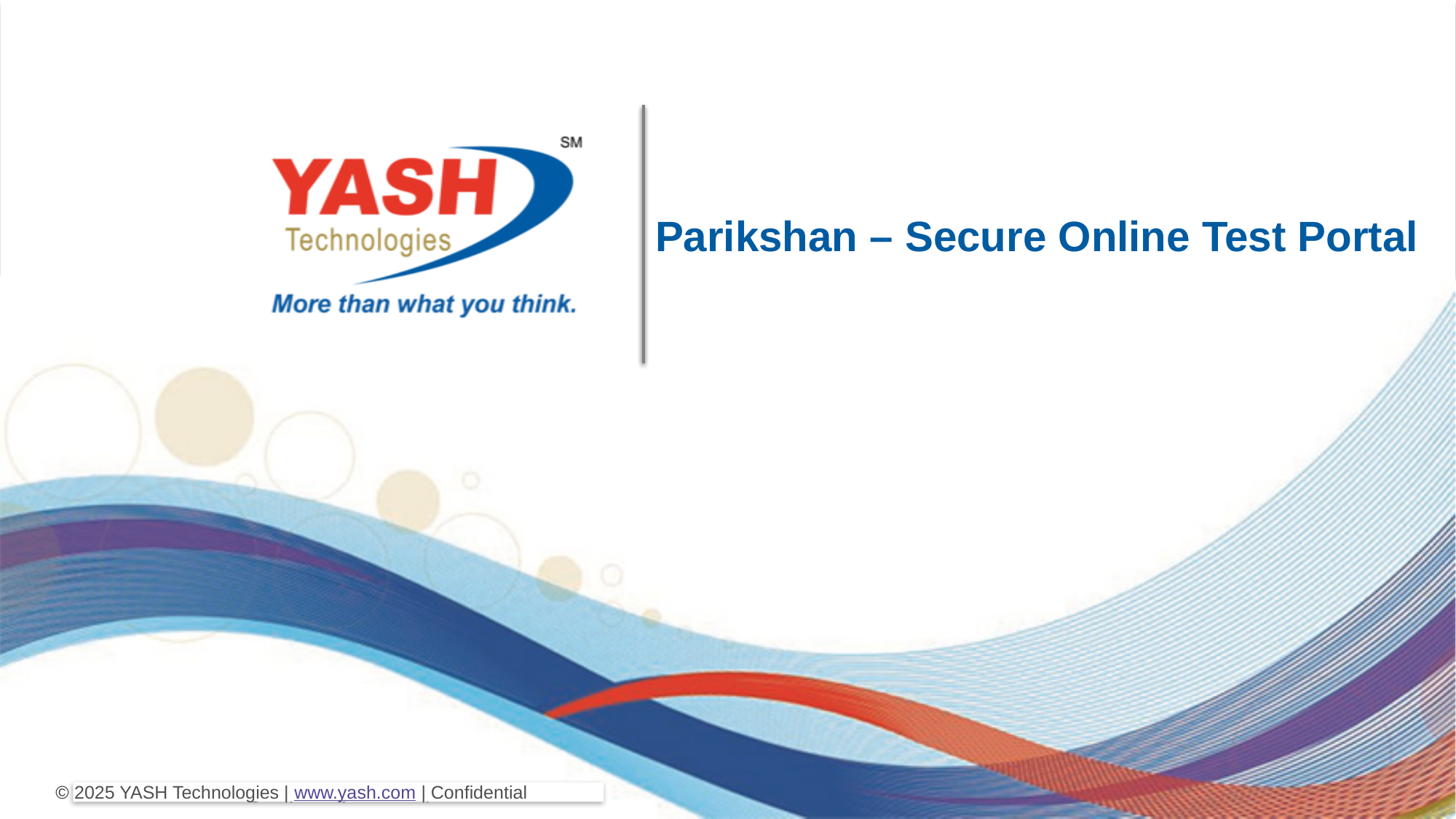

Parikshan – Secure Online Test Portal
2025 YASH Technologies | www.yash.com | Confidential